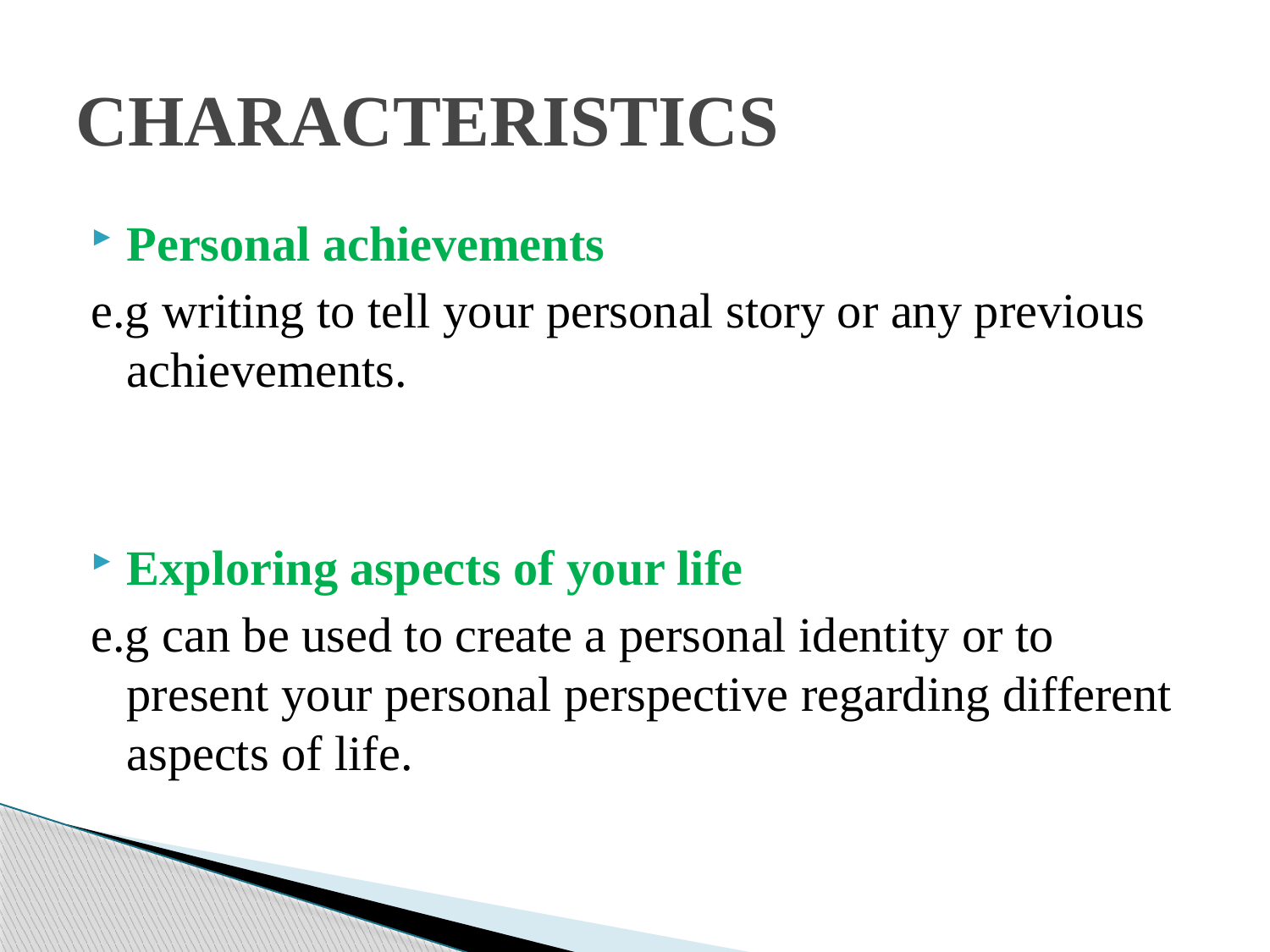

# CHARACTERISTICS
Personal achievements
e.g writing to tell your personal story or any previous achievements.

Exploring aspects of your life
e.g can be used to create a personal identity or to present your personal perspective regarding different aspects of life.